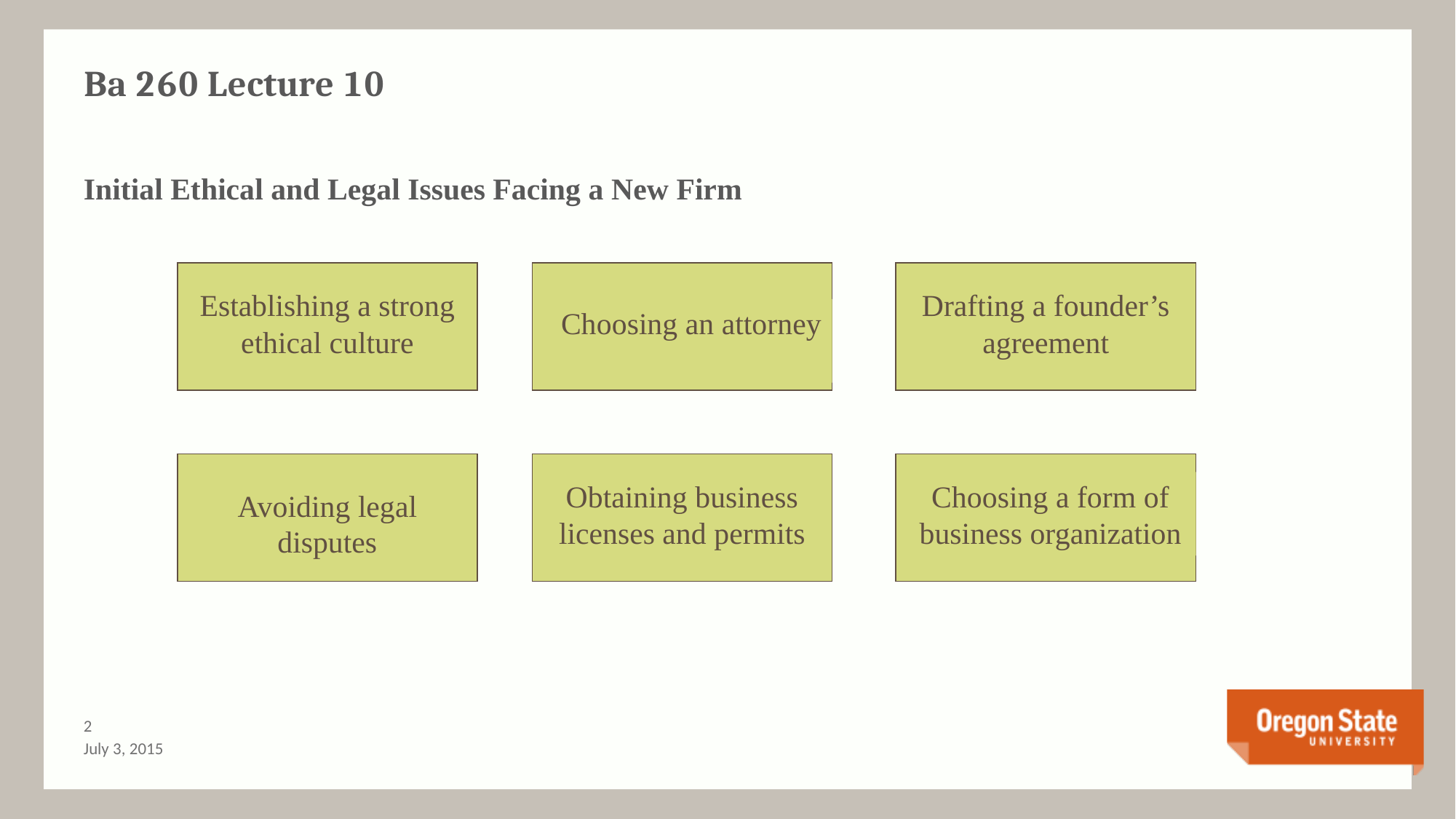

# Ba 260 Lecture 10
Initial Ethical and Legal Issues Facing a New Firm

Establishing a strong ethical culture
Drafting a founder’s agreement
Choosing an attorney

Obtaining business licenses and permits
Choosing a form of business organization
Avoiding legal disputes
2
July 3, 2015